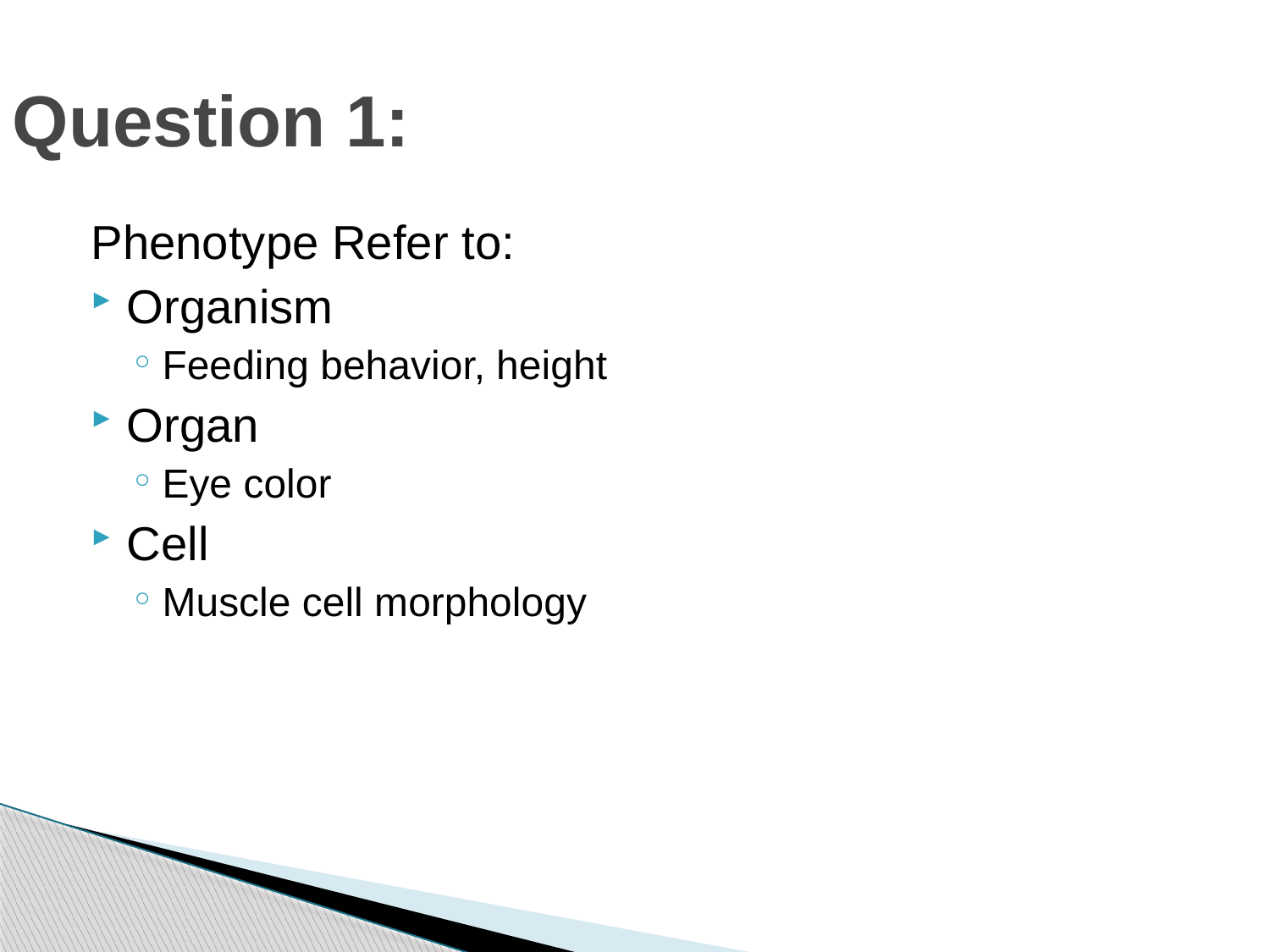

# Question 1:
Phenotype Refer to:
Organism
Feeding behavior, height
Organ
Eye color
Cell
Muscle cell morphology